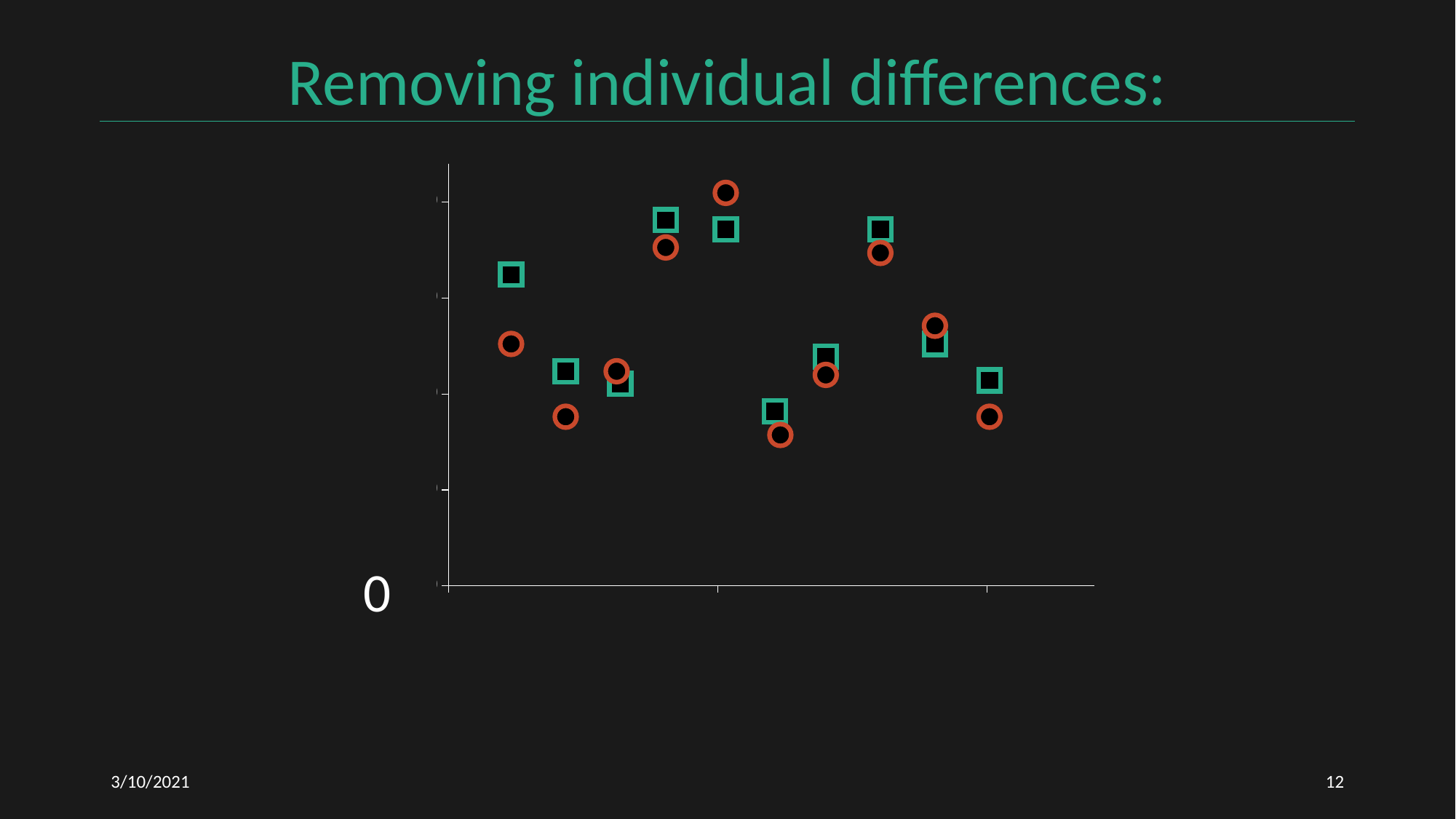

Removing individual differences:

0

### Chart

| Category |  |  |
|---|---|---|

3/10/2021
12